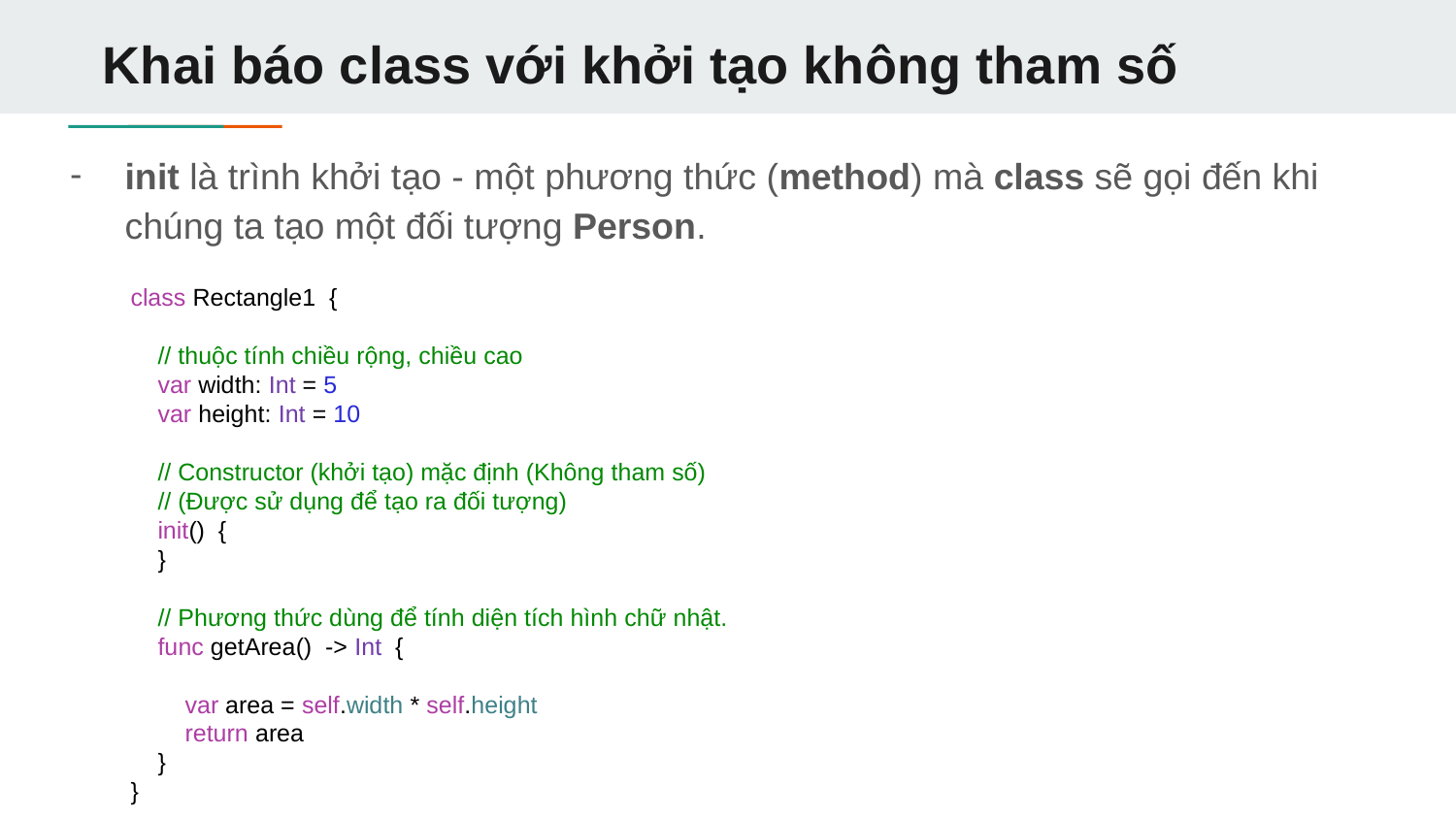

# Khai báo class với khởi tạo không tham số
init là trình khởi tạo - một phương thức (method) mà class sẽ gọi đến khi chúng ta tạo một đối tượng Person.
class Rectangle1  {

    // thuộc tính chiều rộng, chiều cao
    var width: Int = 5
    var height: Int = 10

    // Constructor (khởi tạo) mặc định (Không tham số)
    // (Được sử dụng để tạo ra đối tượng)
    init()  {
    }

    // Phương thức dùng để tính diện tích hình chữ nhật.
    func getArea()  -> Int  {

        var area = self.width * self.height
        return area
    }
}